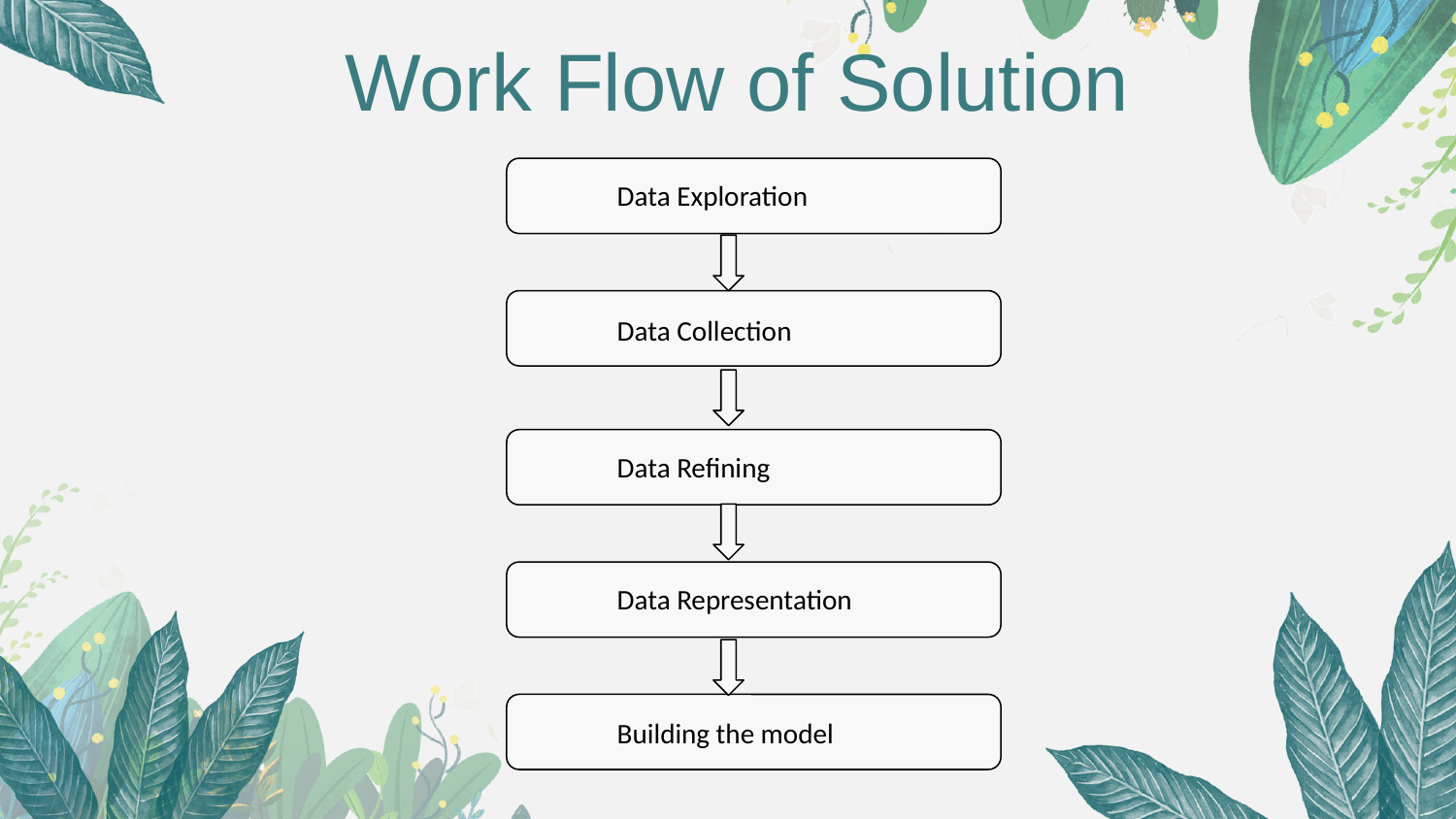

Work Flow of Solution

Data Exploration

Data Collection

Data Refining

Data Representation

Building the model